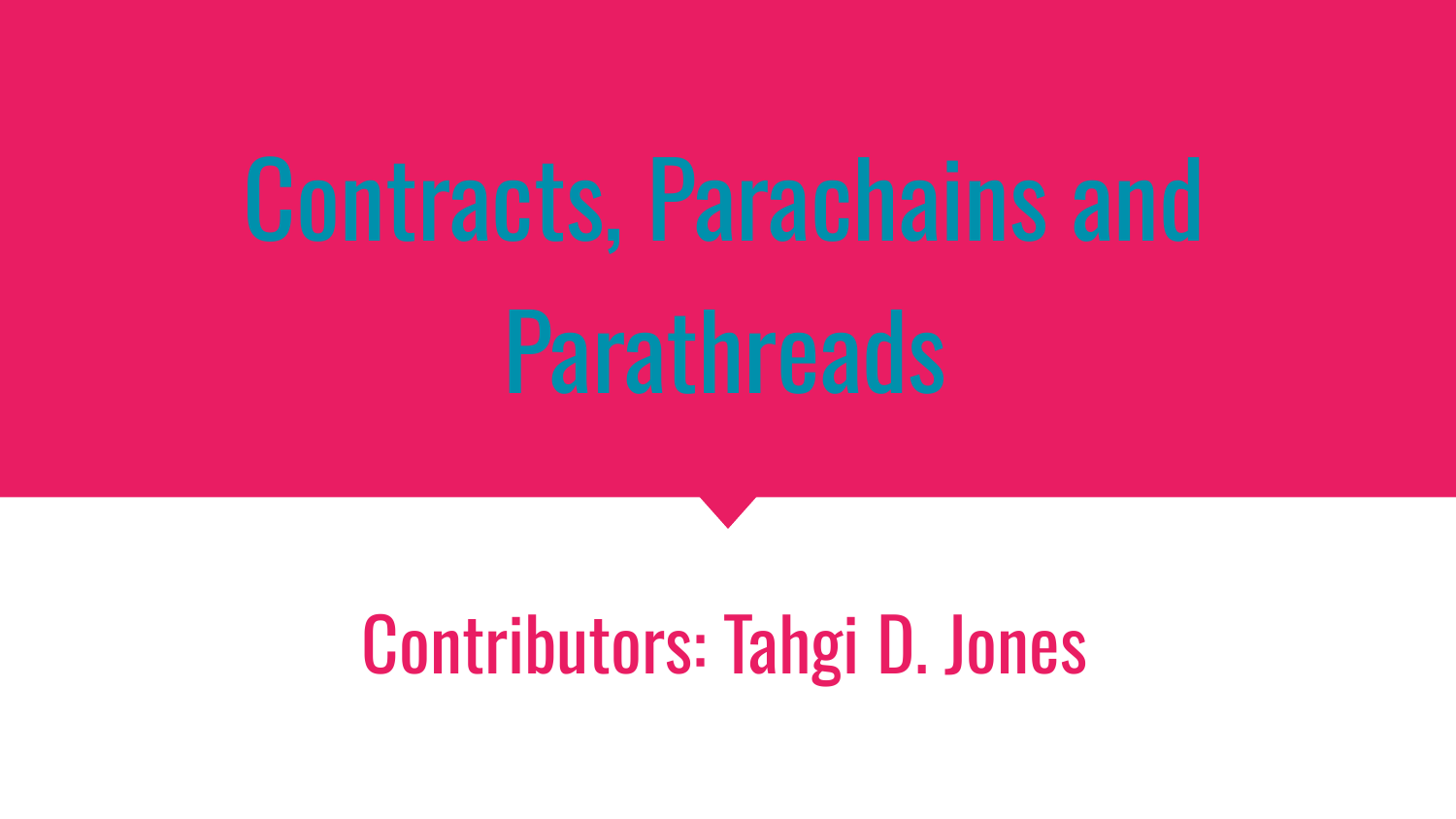

# Contracts, Parachains and Parathreads
Contributors: Tahgi D. Jones